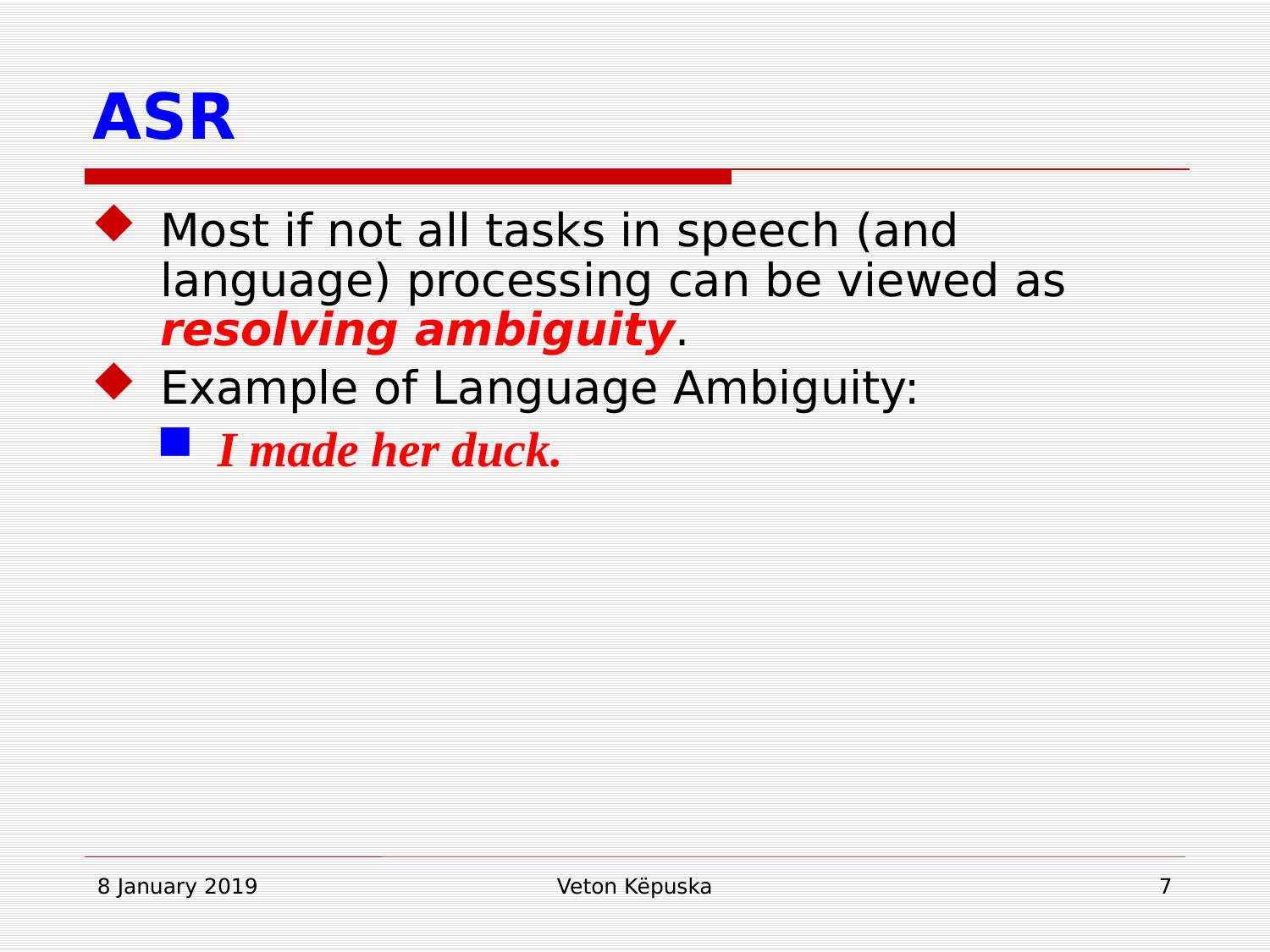

# ASR
Most if not all tasks in speech (and language) processing can be viewed as resolving ambiguity.
Example of Language Ambiguity:
I made her duck.
8 January 2019
Veton Këpuska
7